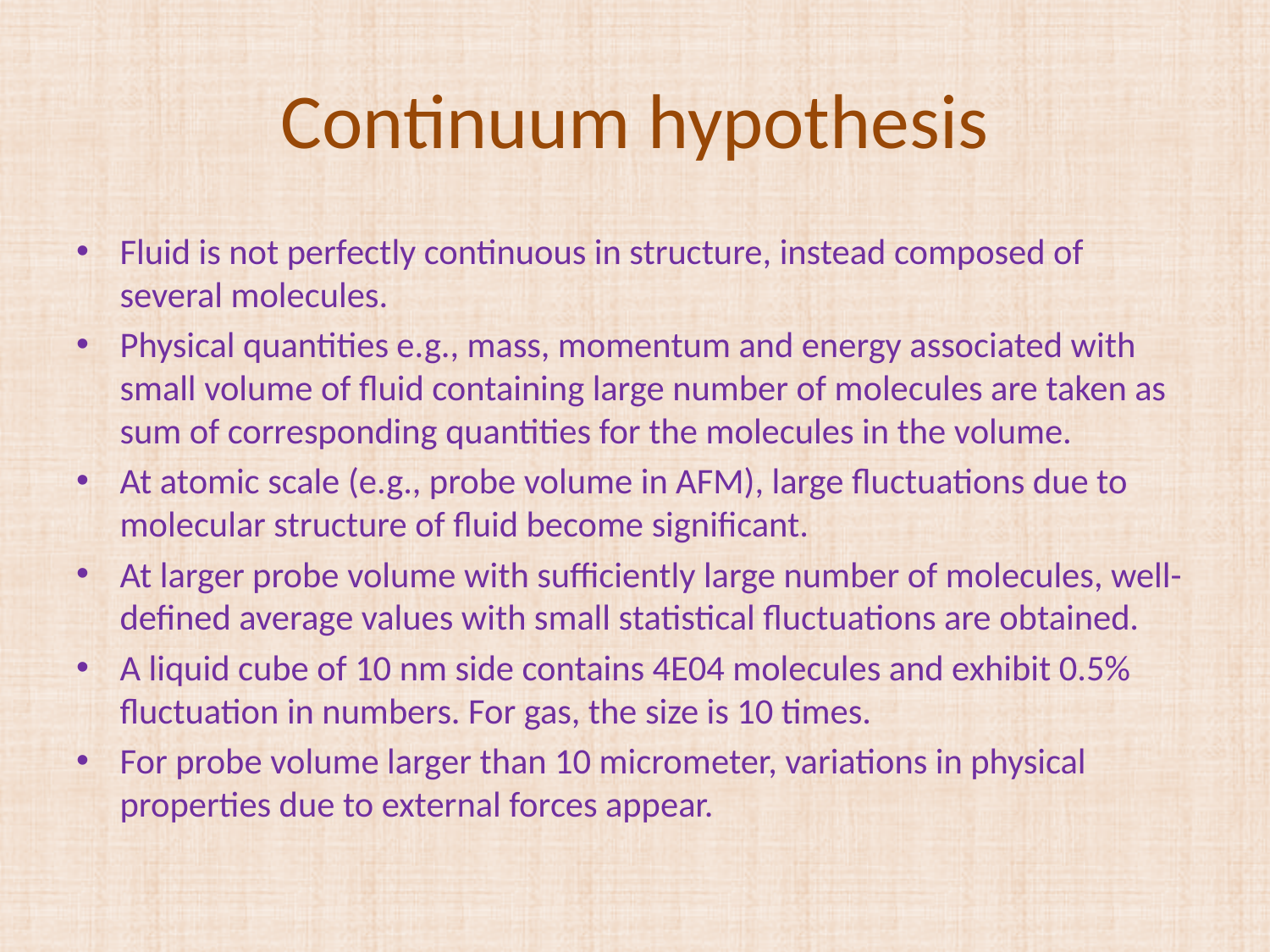

# Continuum hypothesis
Fluid is not perfectly continuous in structure, instead composed of several molecules.
Physical quantities e.g., mass, momentum and energy associated with small volume of fluid containing large number of molecules are taken as sum of corresponding quantities for the molecules in the volume.
At atomic scale (e.g., probe volume in AFM), large fluctuations due to molecular structure of fluid become significant.
At larger probe volume with sufficiently large number of molecules, well-defined average values with small statistical fluctuations are obtained.
A liquid cube of 10 nm side contains 4E04 molecules and exhibit 0.5% fluctuation in numbers. For gas, the size is 10 times.
For probe volume larger than 10 micrometer, variations in physical properties due to external forces appear.